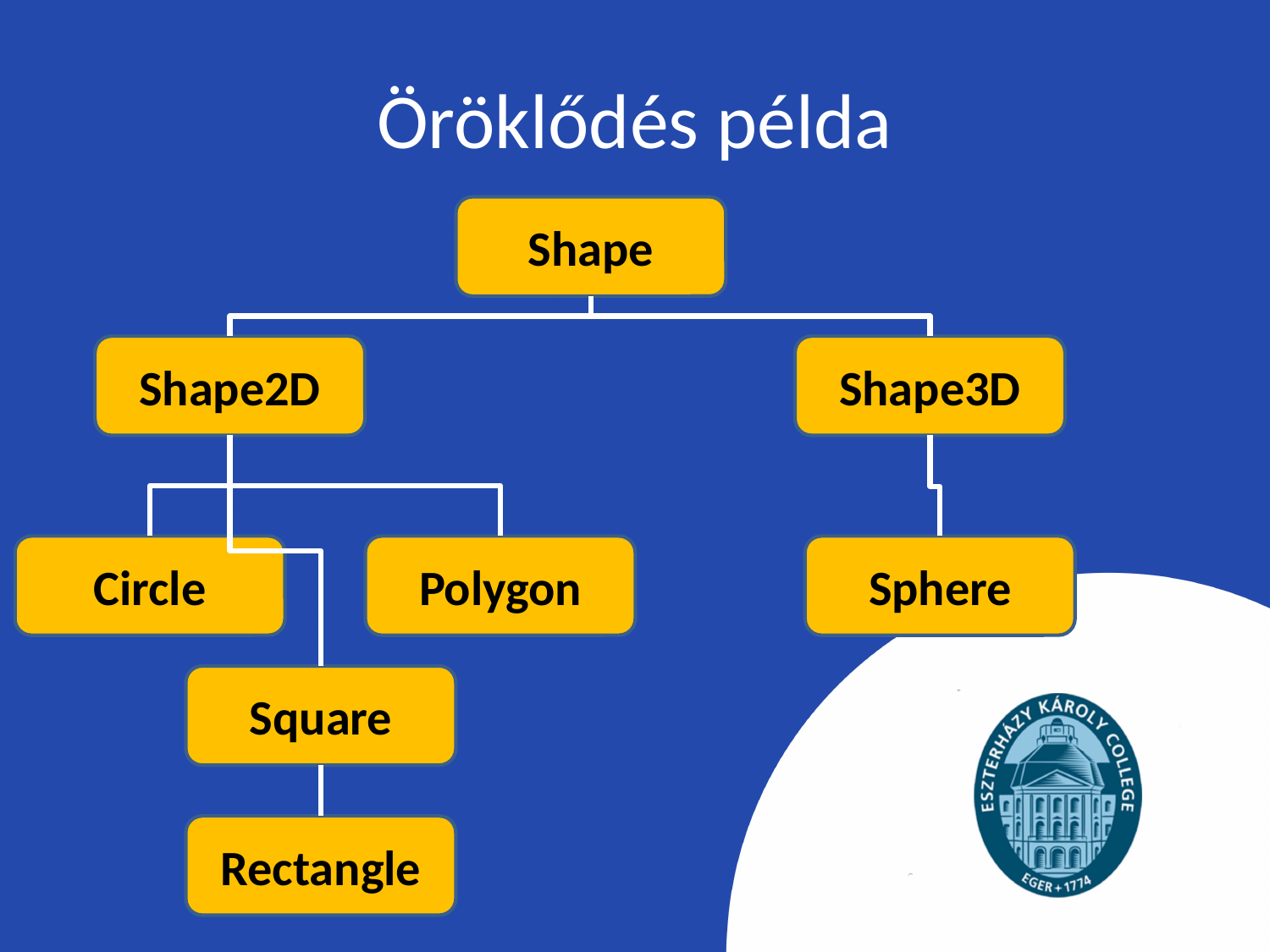

# Öröklődés példa
Shape
Shape2D
Shape3D
Circle
Polygon
Sphere
Square
Rectangle